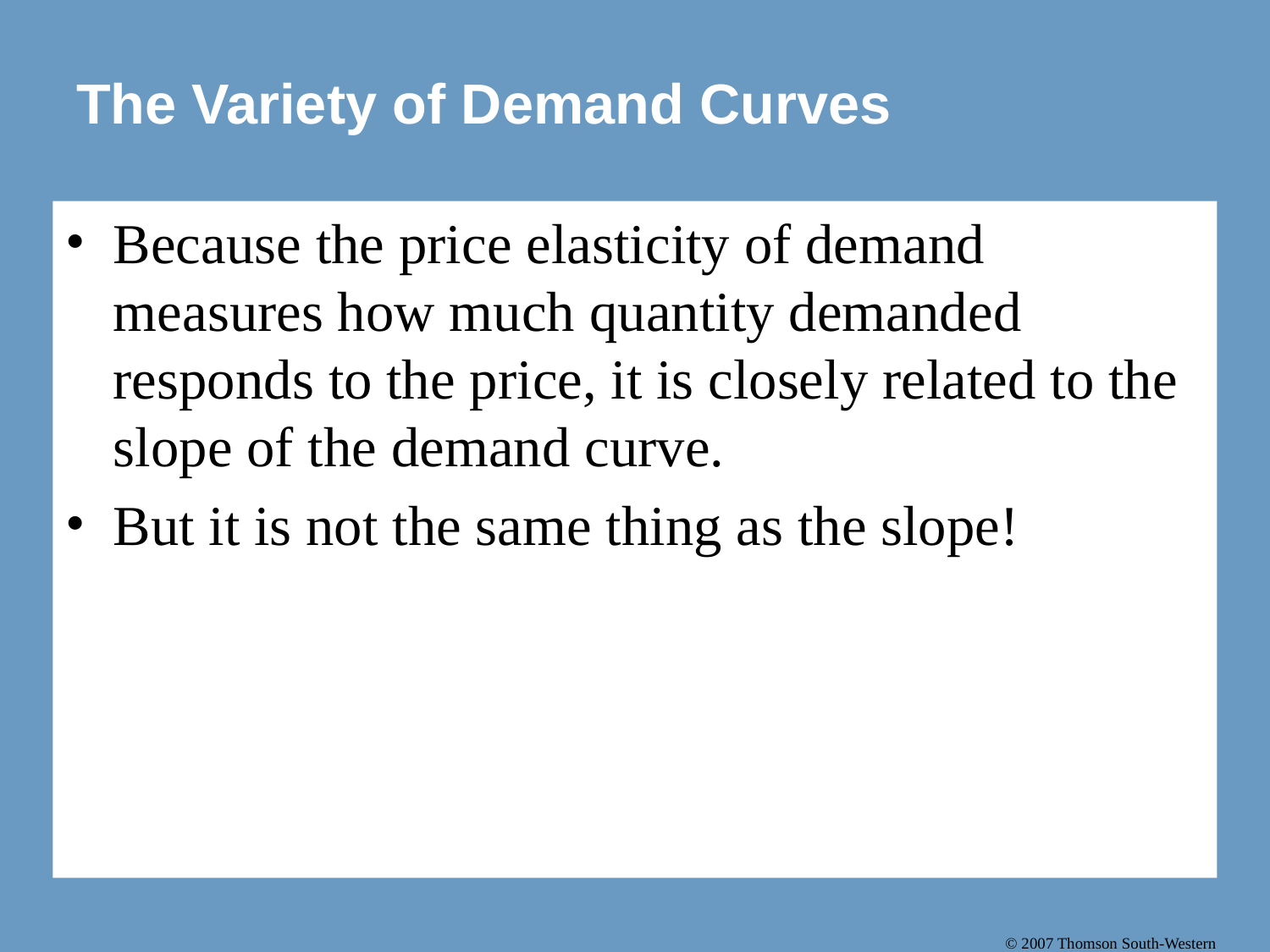

# The Variety of Demand Curves
Because the price elasticity of demand measures how much quantity demanded responds to the price, it is closely related to the slope of the demand curve.
But it is not the same thing as the slope!